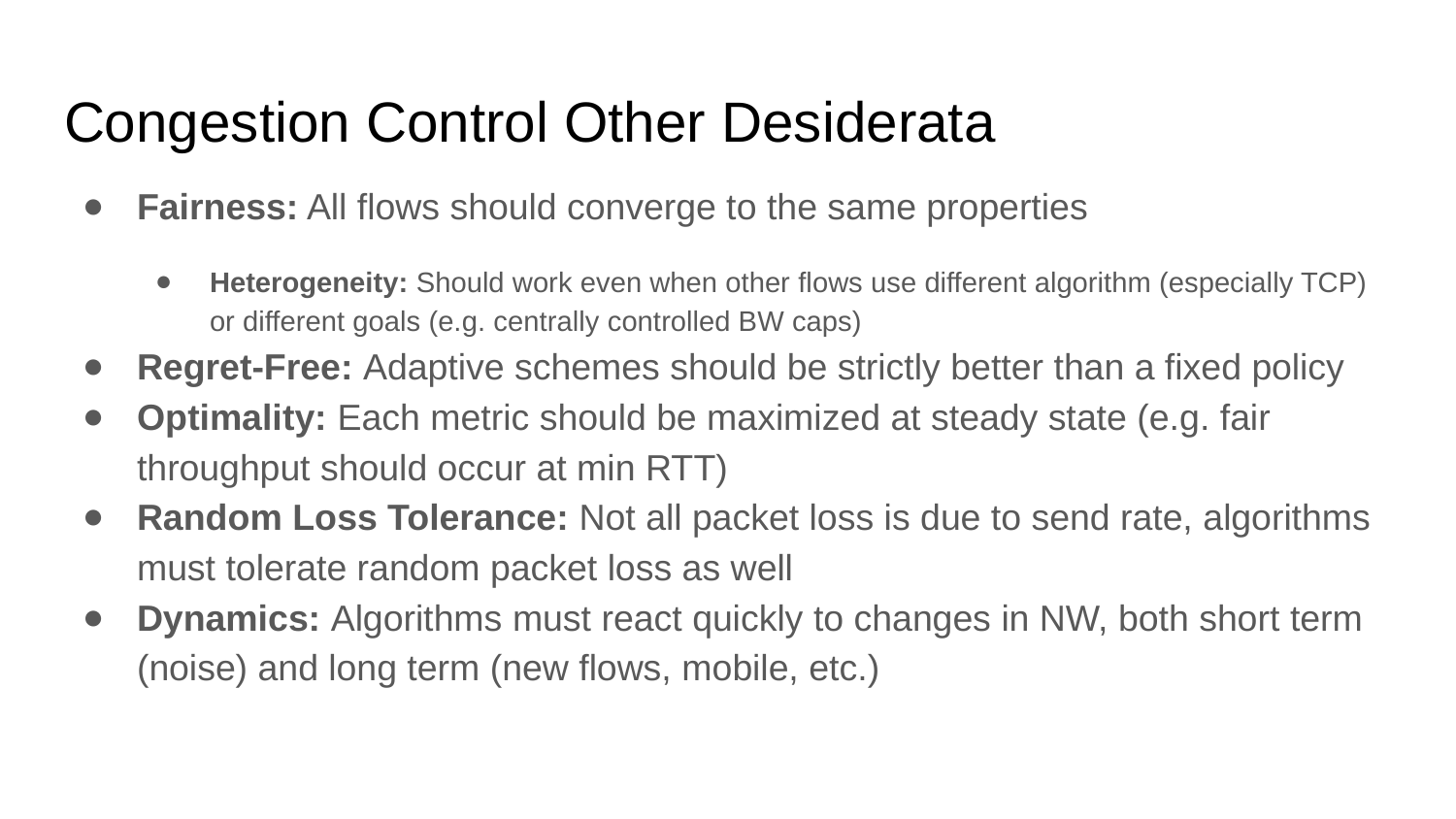

# Congestion Control Other Desiderata
Fairness: All flows should converge to the same properties
Heterogeneity: Should work even when other flows use different algorithm (especially TCP) or different goals (e.g. centrally controlled BW caps)
Regret-Free: Adaptive schemes should be strictly better than a fixed policy
Optimality: Each metric should be maximized at steady state (e.g. fair throughput should occur at min RTT)
Random Loss Tolerance: Not all packet loss is due to send rate, algorithms must tolerate random packet loss as well
Dynamics: Algorithms must react quickly to changes in NW, both short term (noise) and long term (new flows, mobile, etc.)